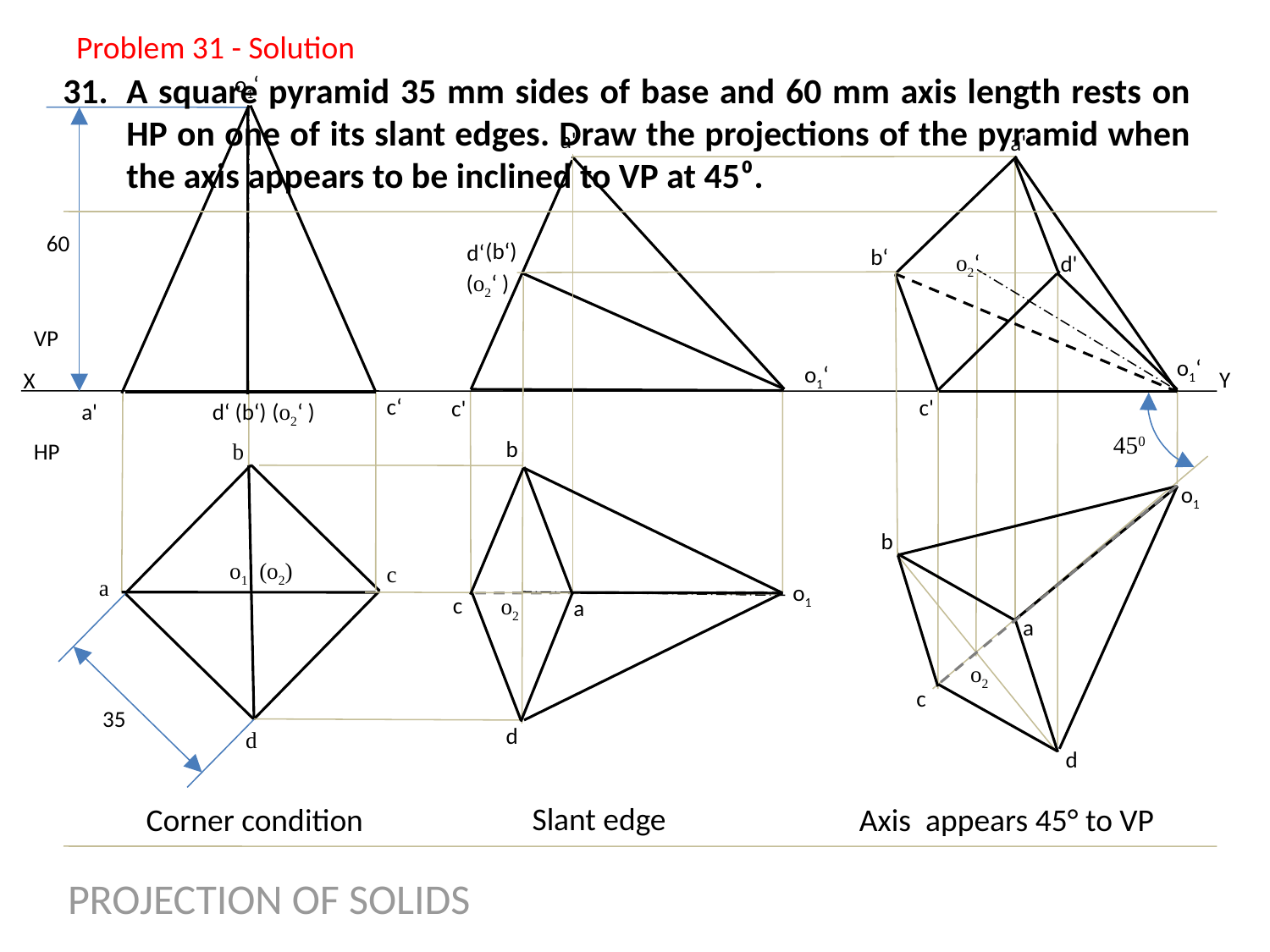

Problem 31 - Solution
A square pyramid 35 mm sides of base and 60 mm axis length rests on HP on one of its slant edges. Draw the projections of the pyramid when the axis appears to be inclined to VP at 45⁰.
o1‘
a'
a'
60
(b‘)
d‘
b‘
o2‘
d'
(o2‘ )
VP

HP

o1‘
o1‘
Y
X
c‘
c'
c'
a'
d‘
(o2‘ )
(b‘)
450
b
b

o1
b
o1  (o2)

c

a

o1
c
o2
a
a
o2
c
35
d
d

d
Slant edge
Corner condition
Axis  appears 45° to VP
PROJECTION OF SOLIDS